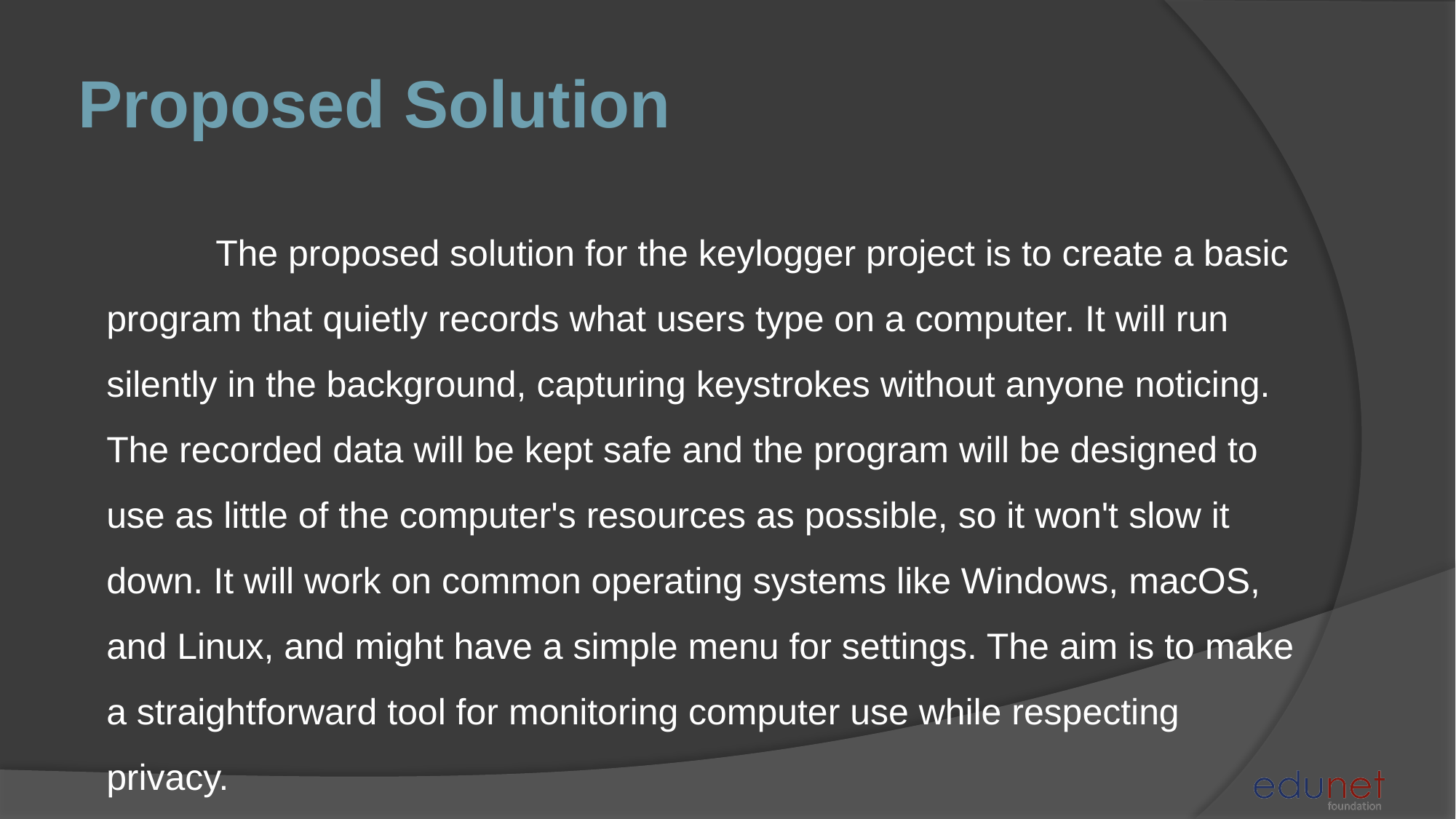

# Proposed Solution
	The proposed solution for the keylogger project is to create a basic program that quietly records what users type on a computer. It will run silently in the background, capturing keystrokes without anyone noticing. The recorded data will be kept safe and the program will be designed to use as little of the computer's resources as possible, so it won't slow it down. It will work on common operating systems like Windows, macOS, and Linux, and might have a simple menu for settings. The aim is to make a straightforward tool for monitoring computer use while respecting privacy.